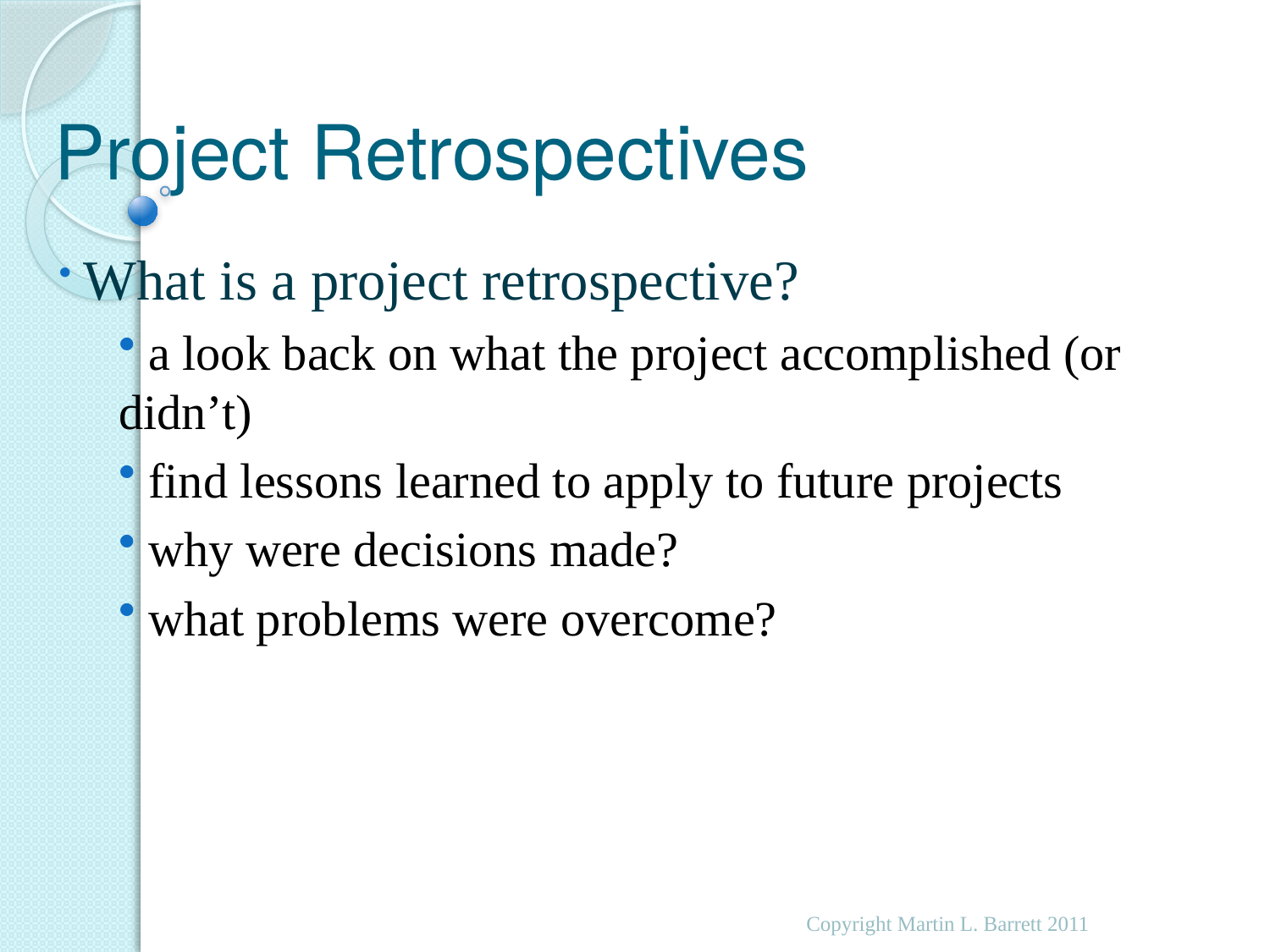

# Project Retrospectives
 What is a project retrospective?
 a look back on what the project accomplished (or didn’t)
 find lessons learned to apply to future projects
 why were decisions made?
 what problems were overcome?
Copyright Martin L. Barrett 2011